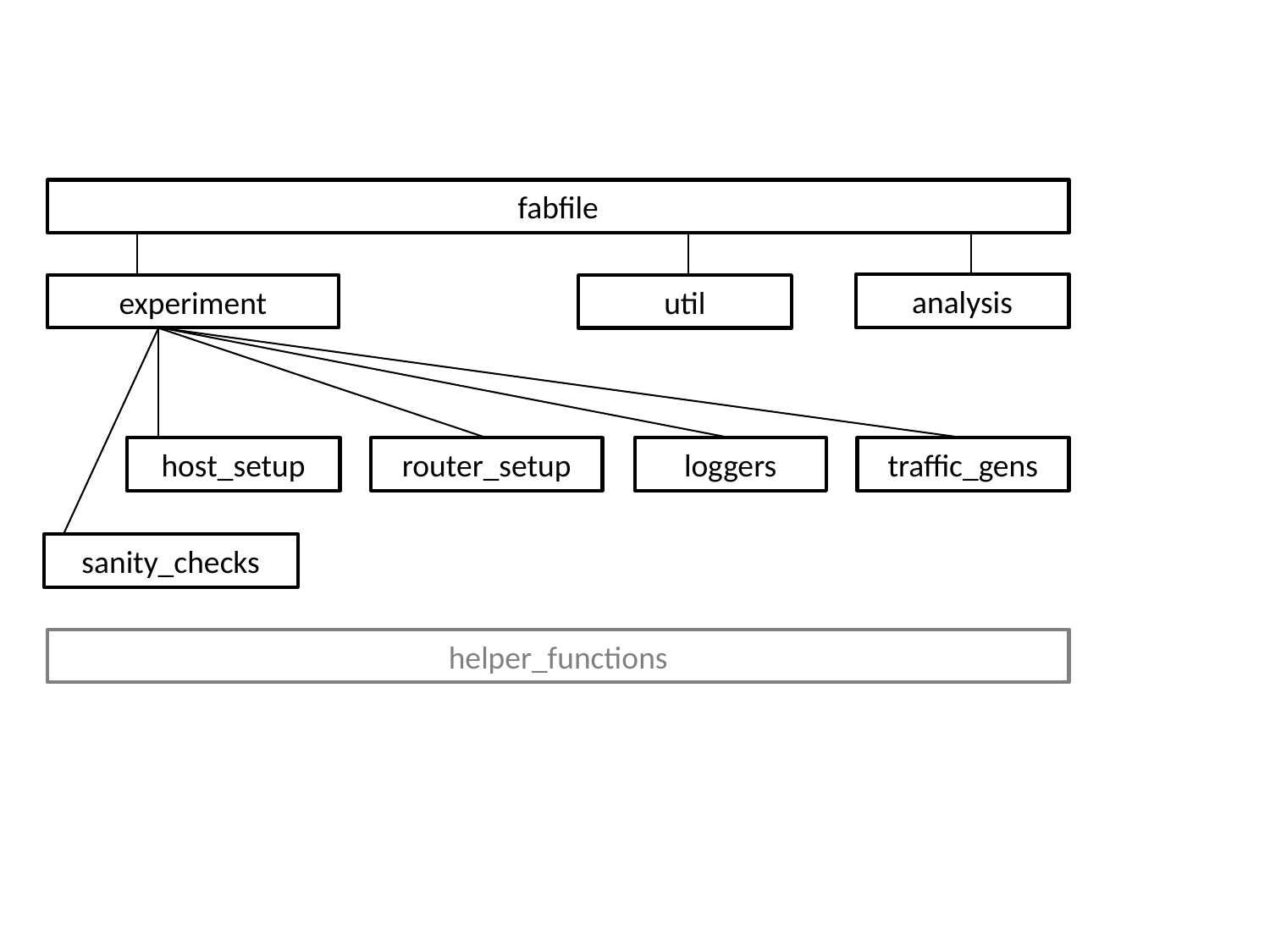

fabfile
analysis
experiment
util
traffic_gens
host_setup
router_setup
loggers
sanity_checks
helper_functions